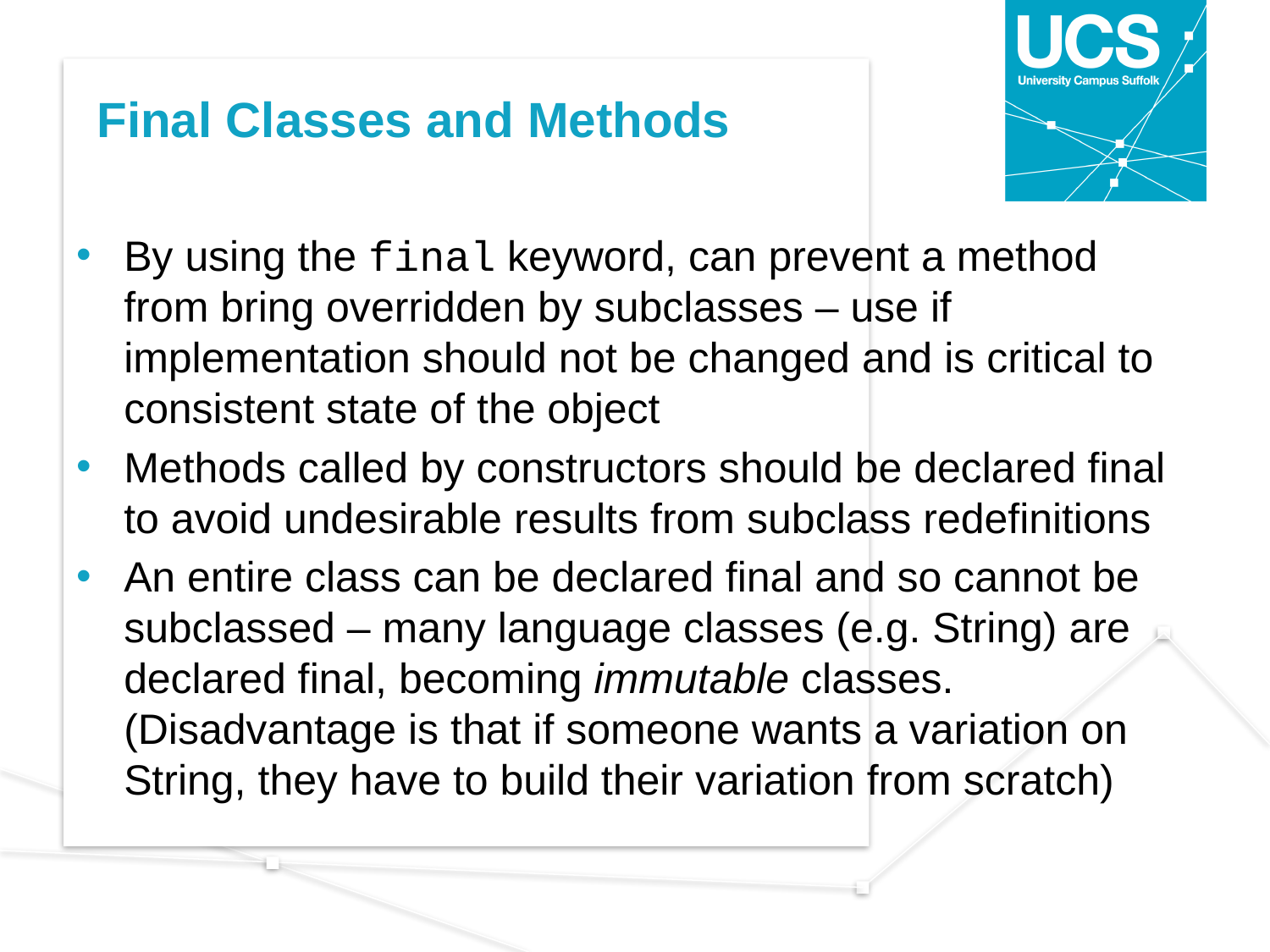

# Final Classes and Methods
By using the final keyword, can prevent a method from bring overridden by subclasses – use if implementation should not be changed and is critical to consistent state of the object
Methods called by constructors should be declared final to avoid undesirable results from subclass redefinitions
An entire class can be declared final and so cannot be subclassed – many language classes (e.g. String) are declared final, becoming immutable classes. (Disadvantage is that if someone wants a variation on String, they have to build their variation from scratch)